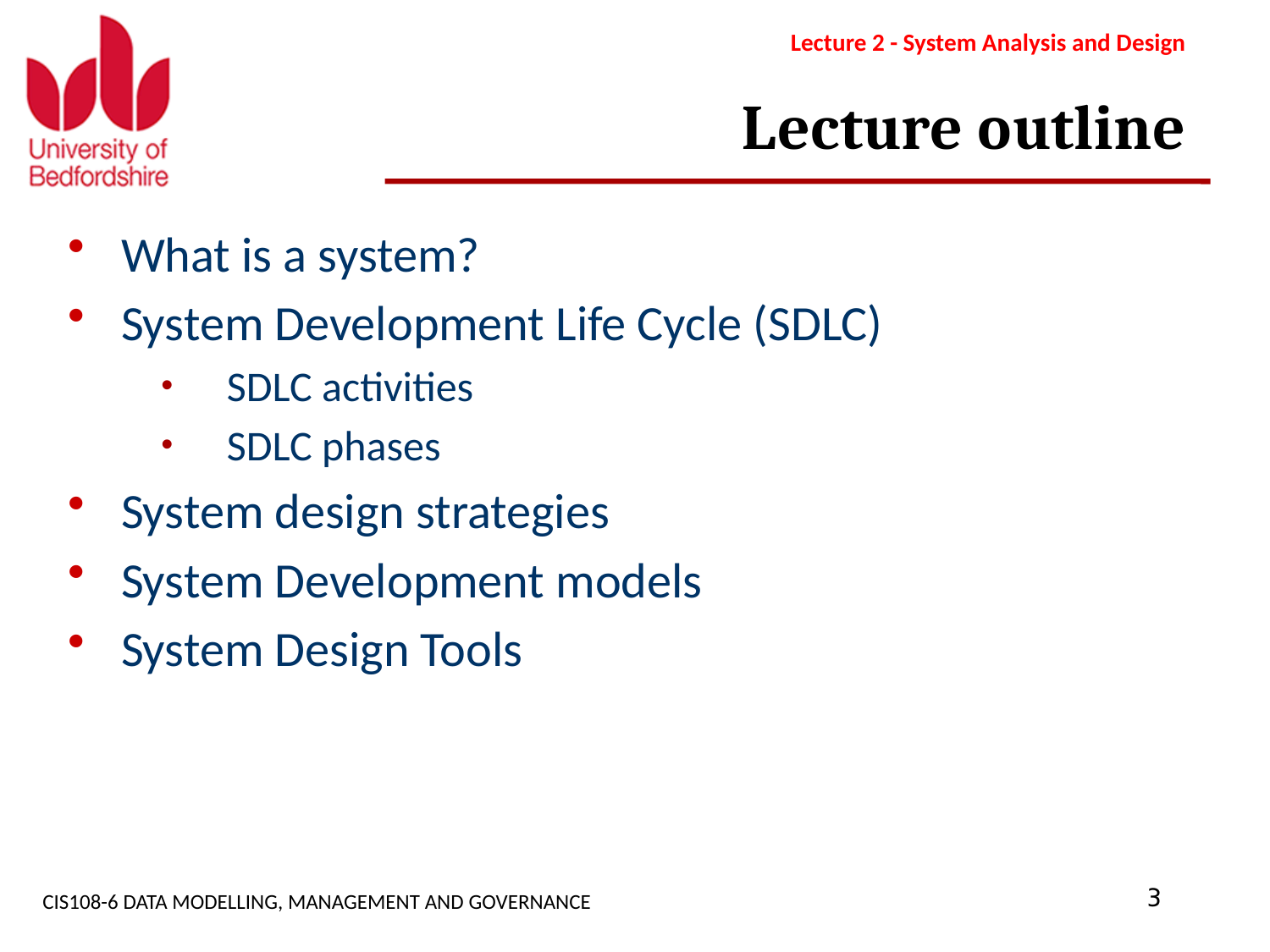

Lecture 2 - System Analysis and Design
# Lecture outline
What is a system?
System Development Life Cycle (SDLC)
SDLC activities
SDLC phases
System design strategies
System Development models
System Design Tools

CIS108-6 DATA MODELLING, MANAGEMENT AND GOVERNANCE